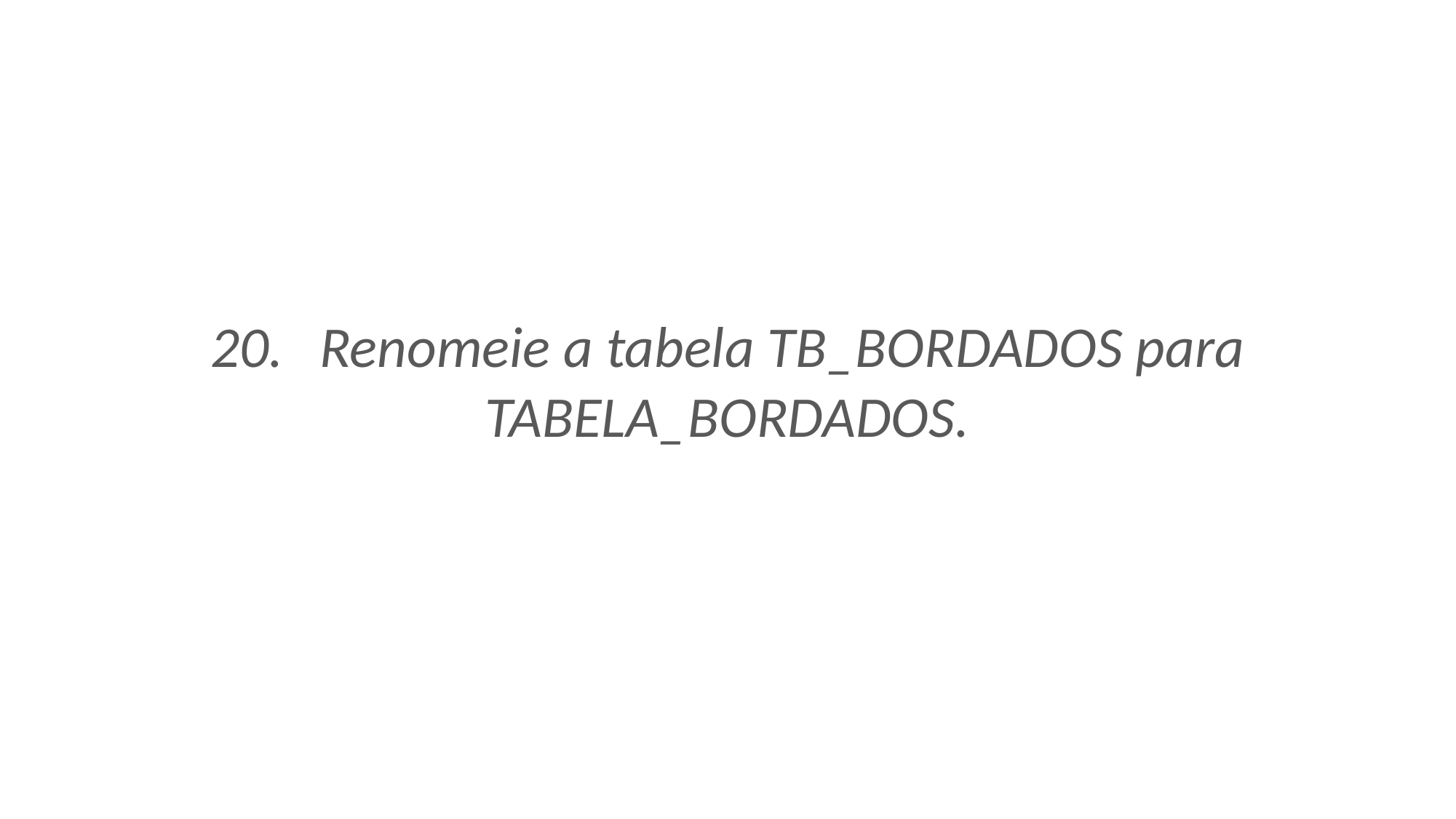

20.	Renomeie a tabela TB_BORDADOS para TABELA_BORDADOS.